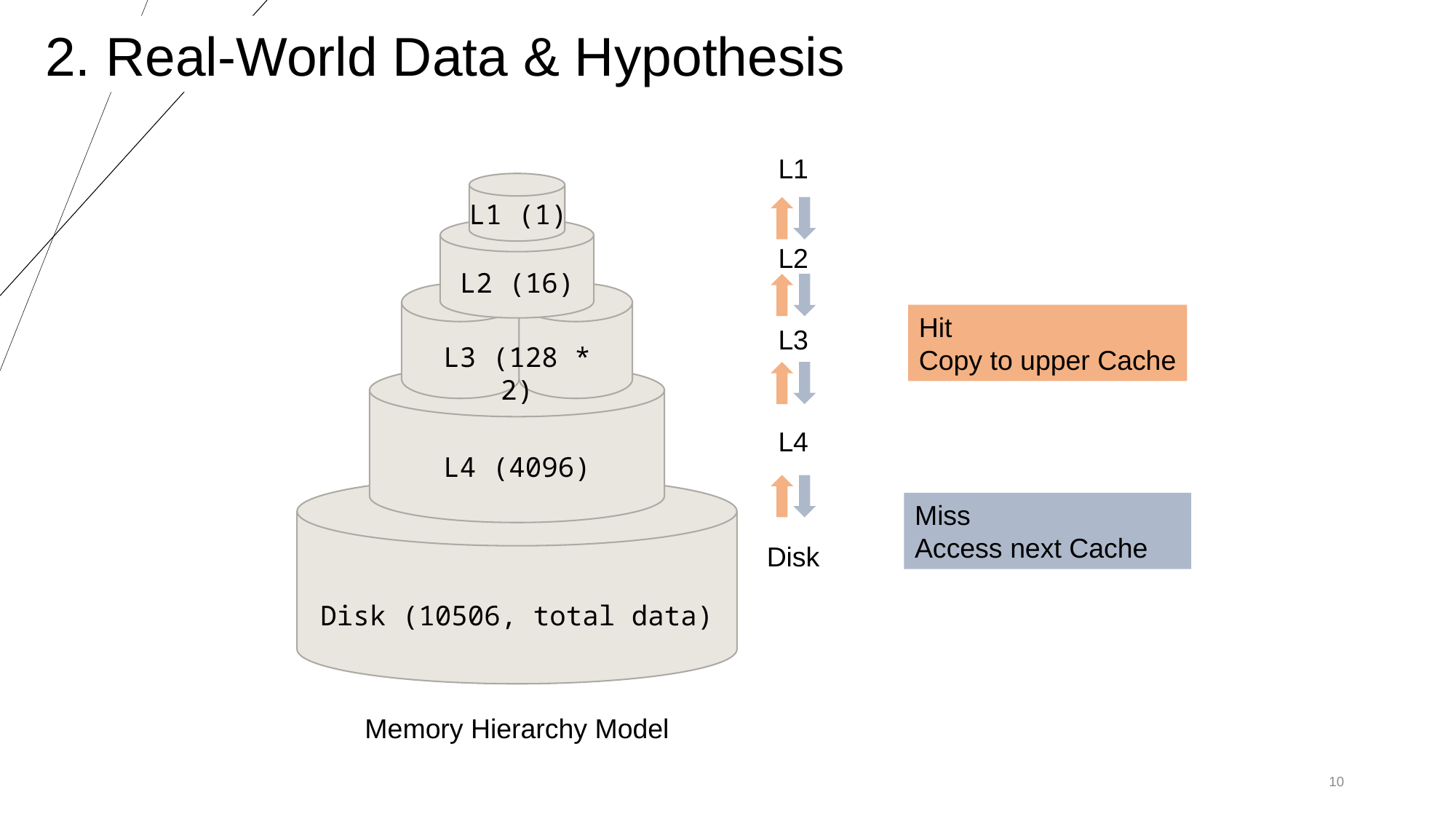

2. Real-World Data & Hypothesis
L1

L1 (1)
L2 (16)
L3 (128 * 2)
L4 (4096)
Disk (10506, total data)
Memory Hierarchy Model

L2

Hit
Copy to upper Cache
L3

L4

Miss
Access next Cache
Disk
10